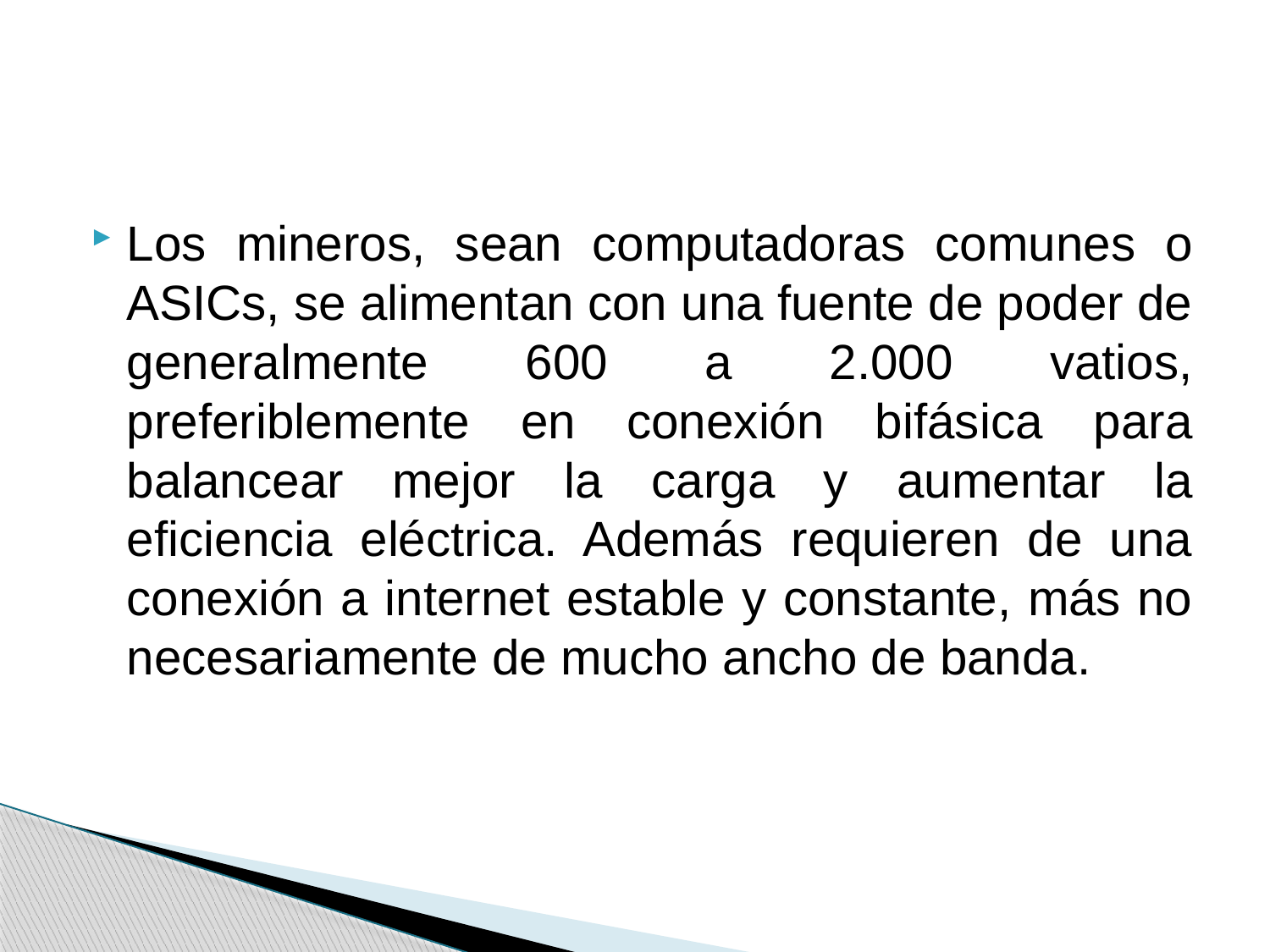

#
Los mineros, sean computadoras comunes o ASICs, se alimentan con una fuente de poder de generalmente 600 a 2.000 vatios, preferiblemente en conexión bifásica para balancear mejor la carga y aumentar la eficiencia eléctrica. Además requieren de una conexión a internet estable y constante, más no necesariamente de mucho ancho de banda.